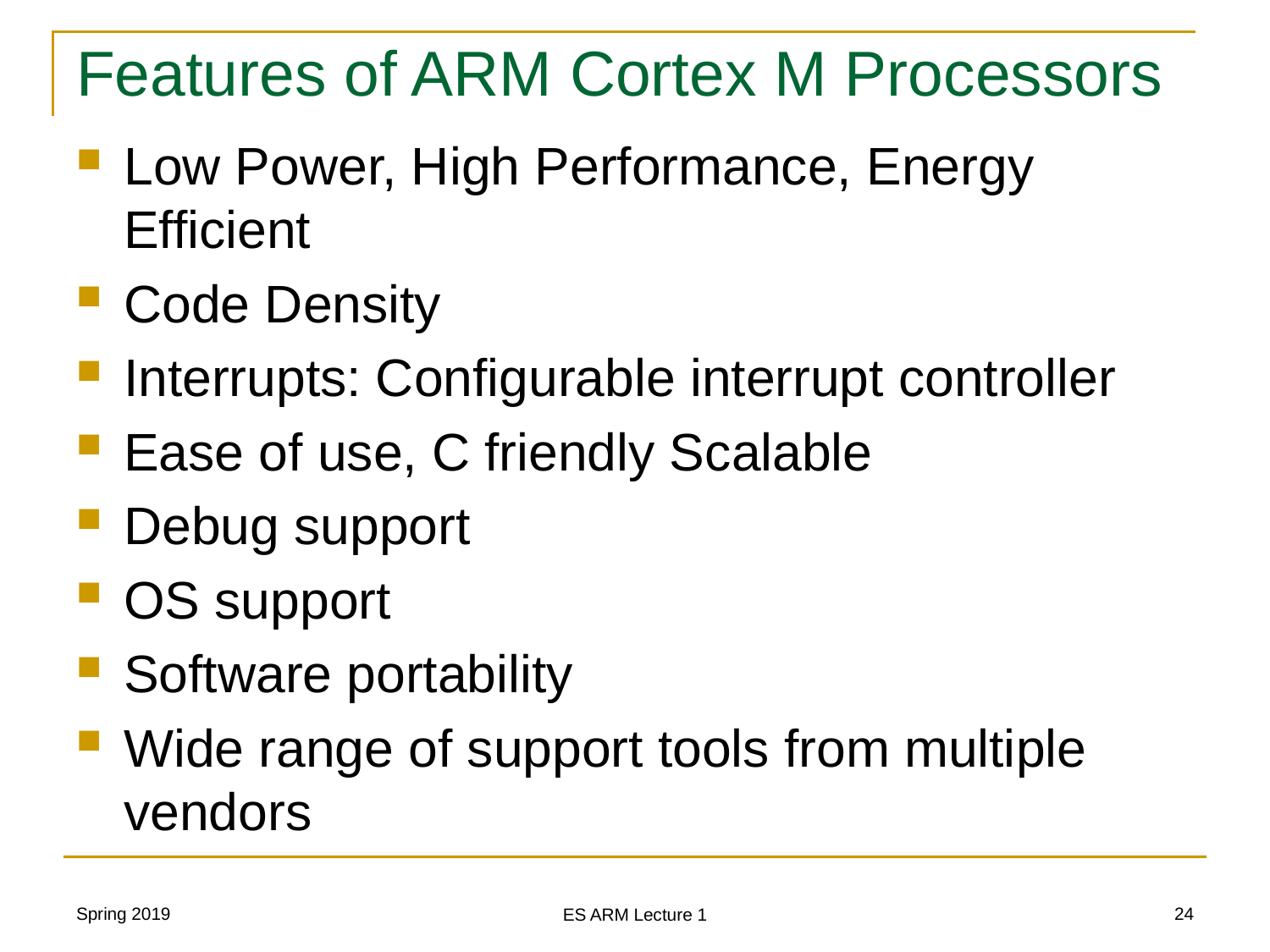

# Features of ARM Cortex M Processors
Low Power, High Performance, Energy Efficient
Code Density
Interrupts: Configurable interrupt controller
Ease of use, C friendly Scalable
Debug support
OS support
Software portability
Wide range of support tools from multiple vendors
Spring 2019
24
ES ARM Lecture 1